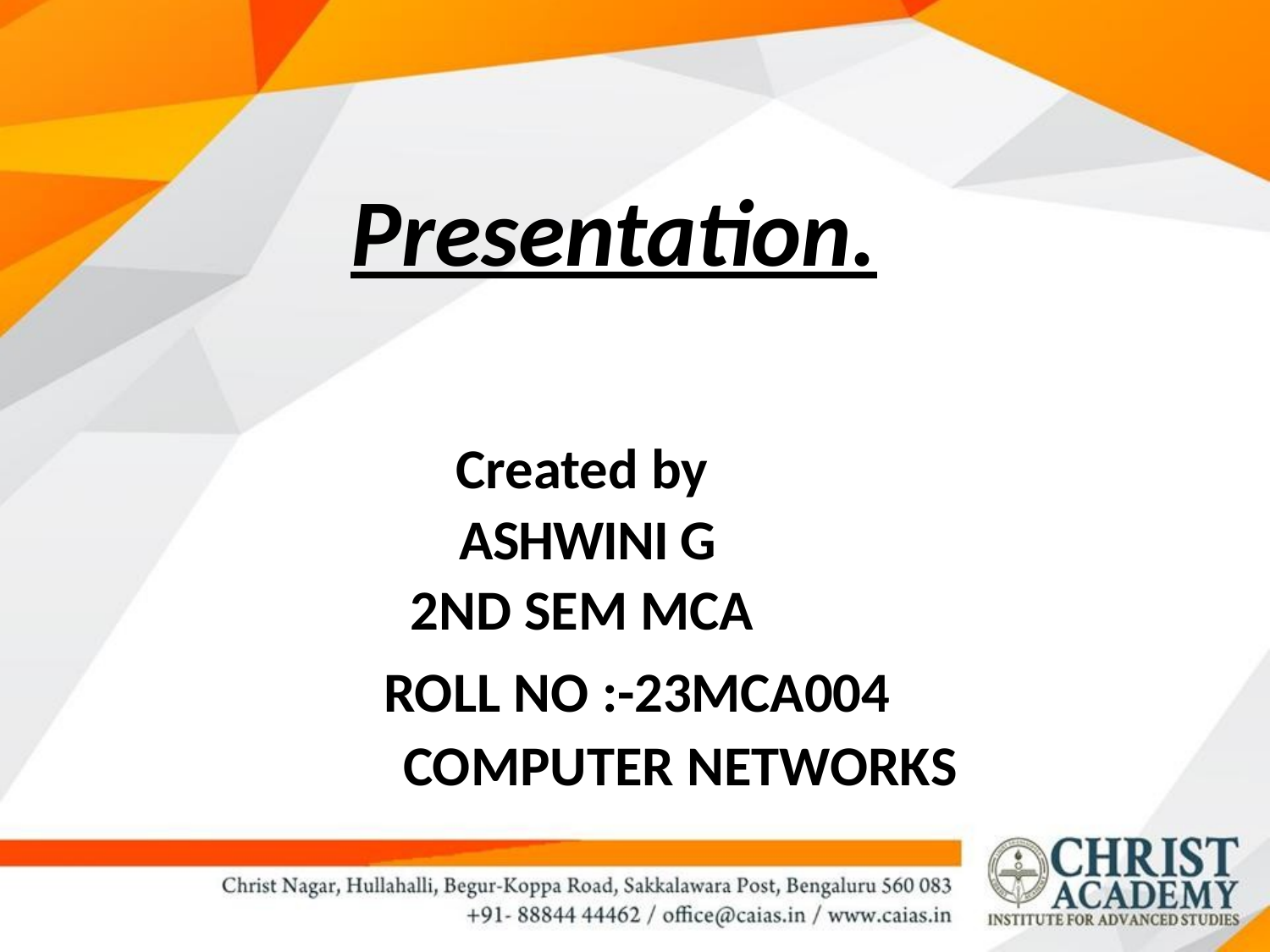

# Presentation.
Created by
ASHWINI G
2ND SEM MCA
ROLL NO :-23MCA004
        COMPUTER NETWORKS